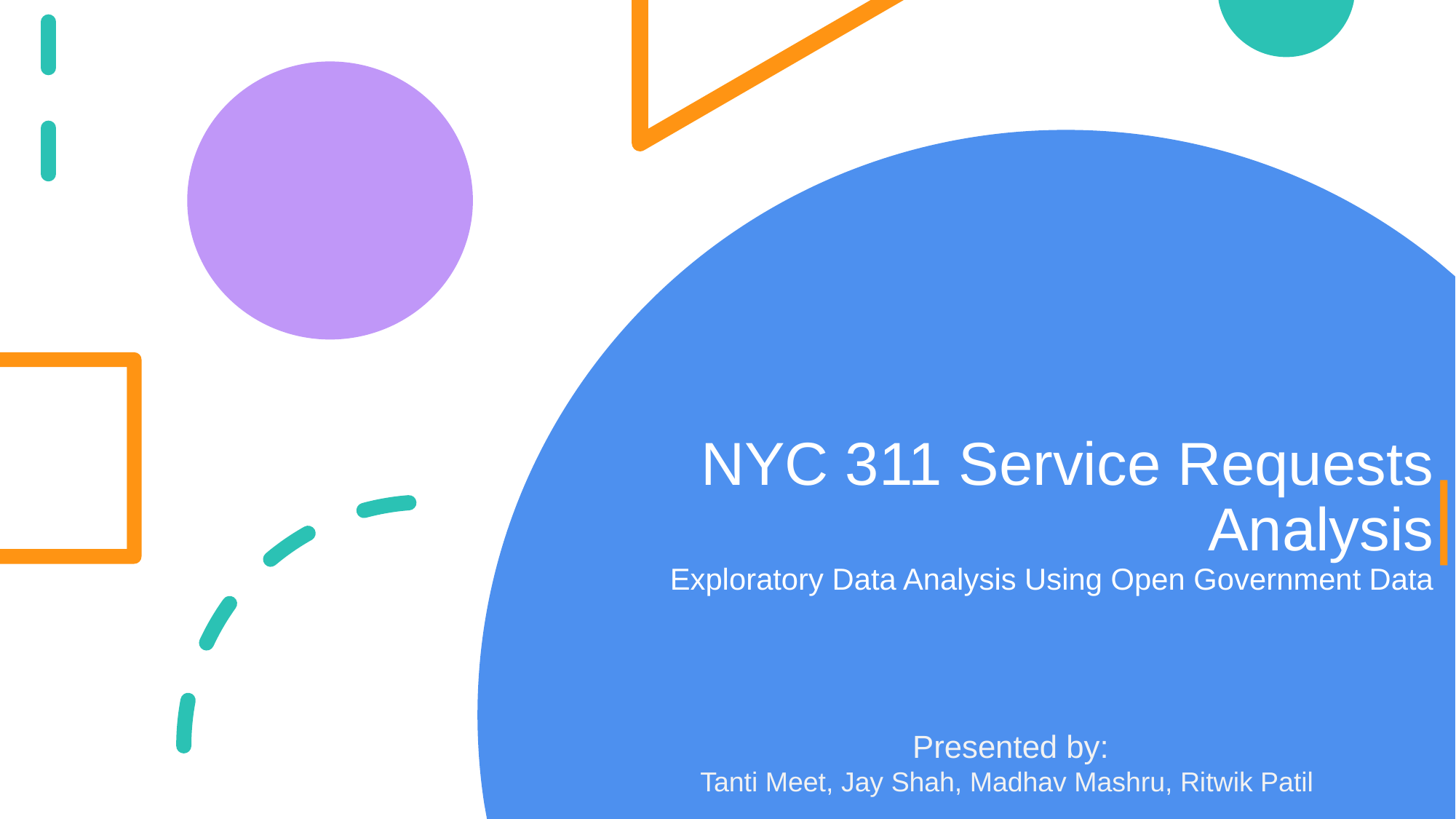

# NYC 311 Service Requests Analysis Exploratory Data Analysis Using Open Government Data
|
Presented by:
Tanti Meet, Jay Shah, Madhav Mashru, Ritwik Patil